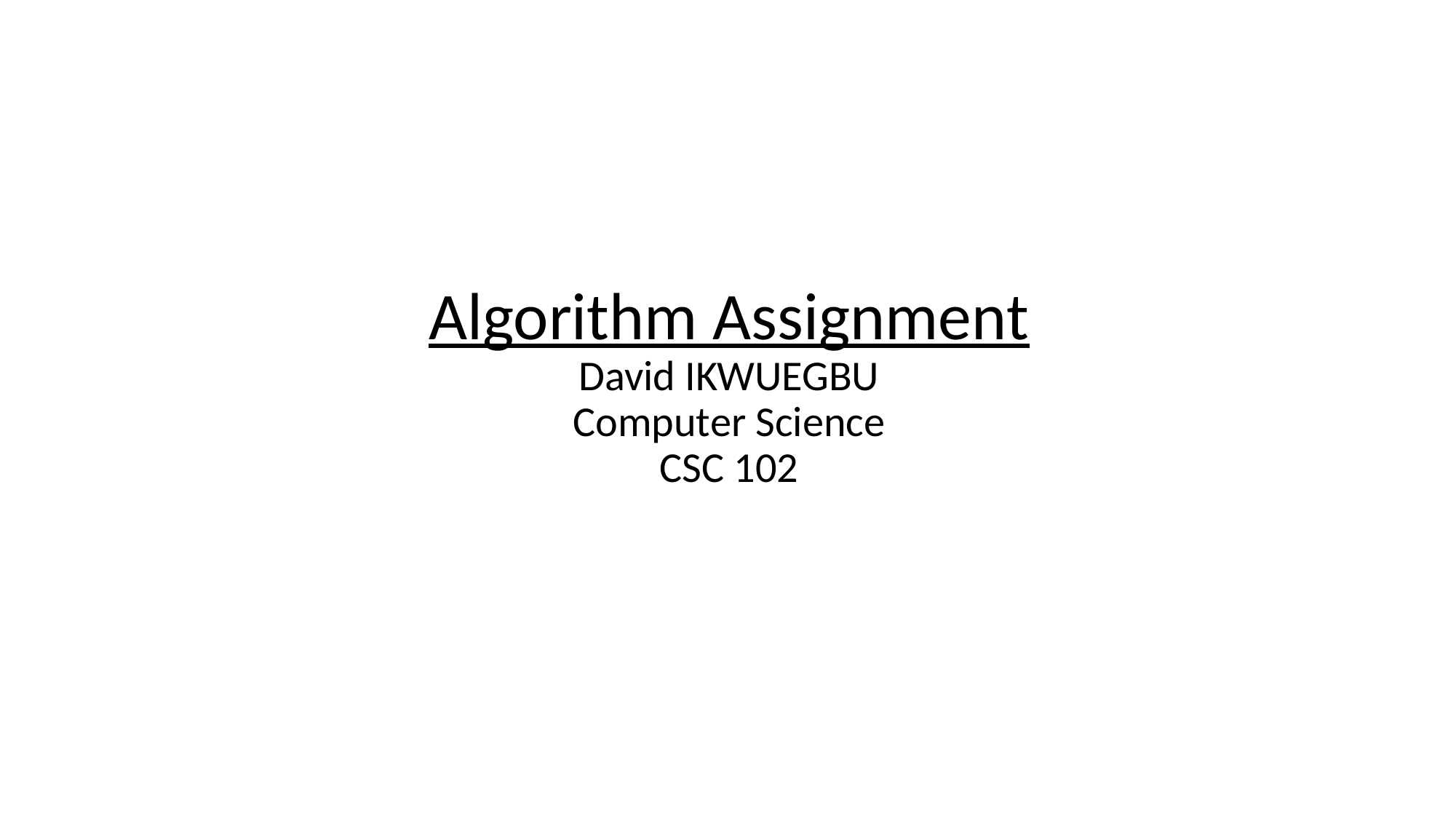

# Algorithm Assignment David IKWUEGBU Computer Science CSC 102